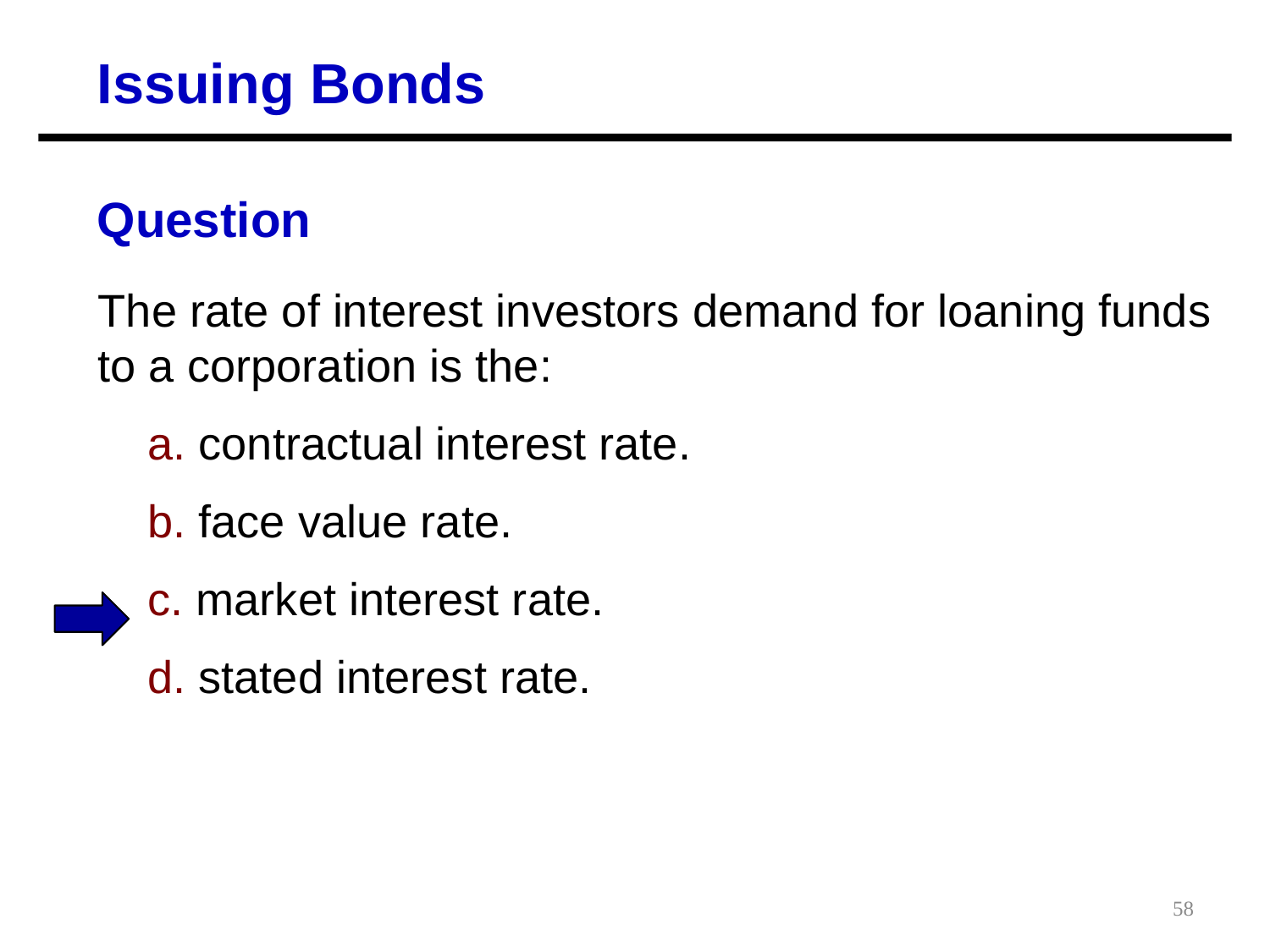

# Issuing Bonds

Question
The rate of interest investors demand for loaning funds to a corporation is the:
a. contractual interest rate.
b. face value rate.
c. market interest rate.
d. stated interest rate.

58